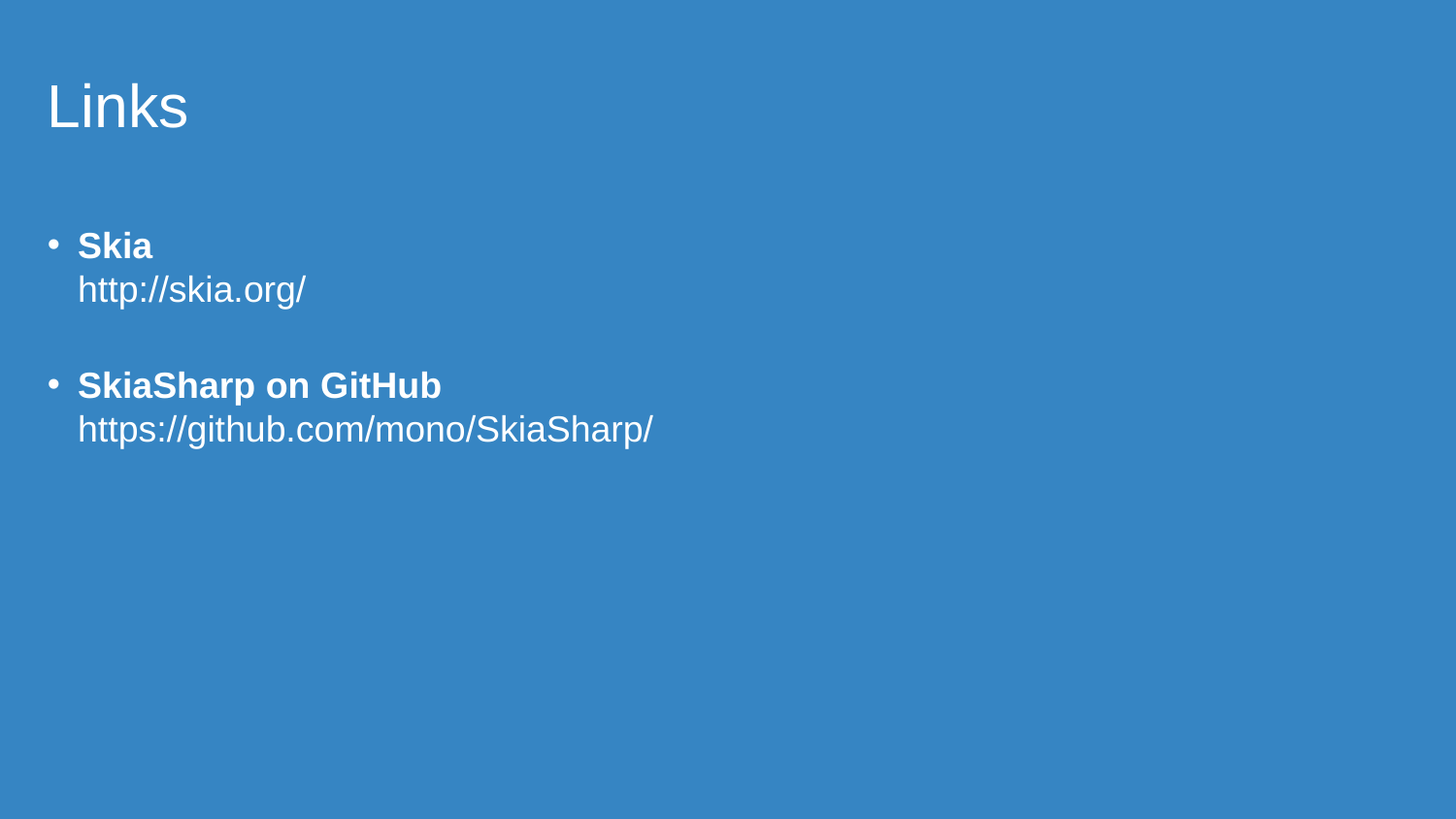

# Links
Skia
http://skia.org/
SkiaSharp on GitHub
https://github.com/mono/SkiaSharp/